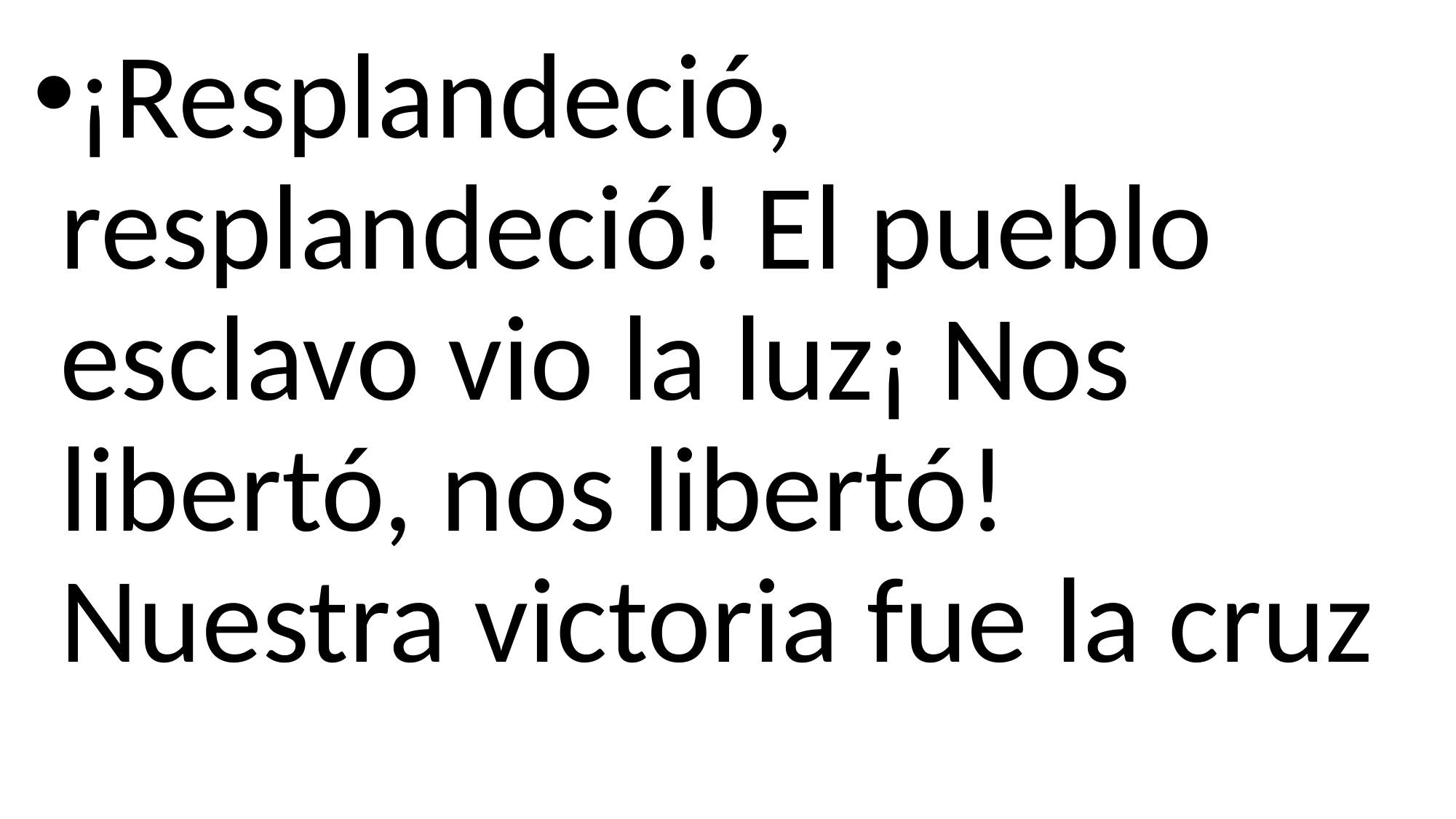

¡Resplandeció, resplandeció! El pueblo esclavo vio la luz¡ Nos libertó, nos libertó! Nuestra victoria fue la cruz